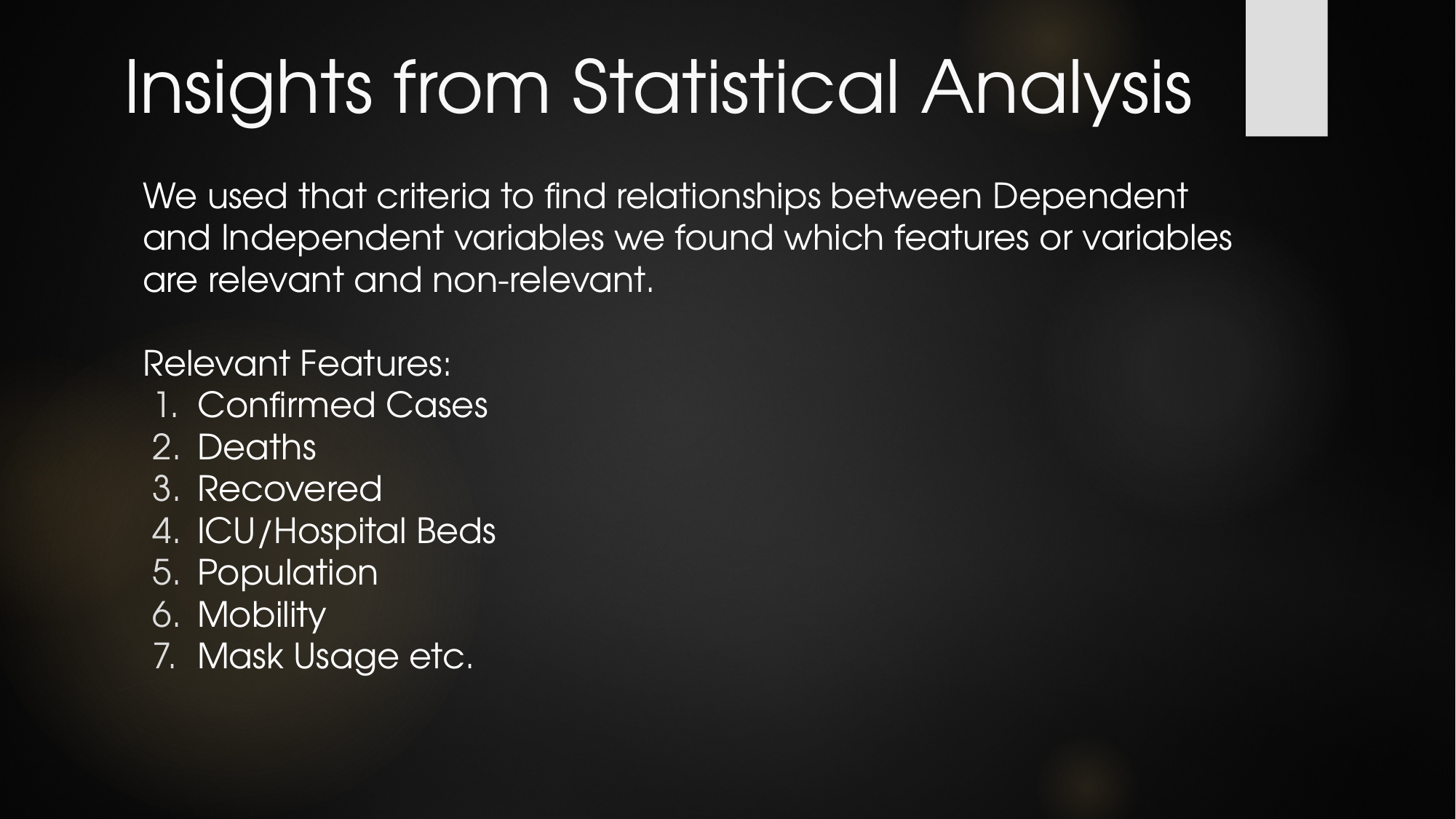

# Insights from Statistical Analysis
We used that criteria to find relationships between Dependent and Independent variables we found which features or variables are relevant and non-relevant.

Relevant Features:
Confirmed Cases
Deaths
Recovered
ICU/Hospital Beds
Population
Mobility
Mask Usage etc.